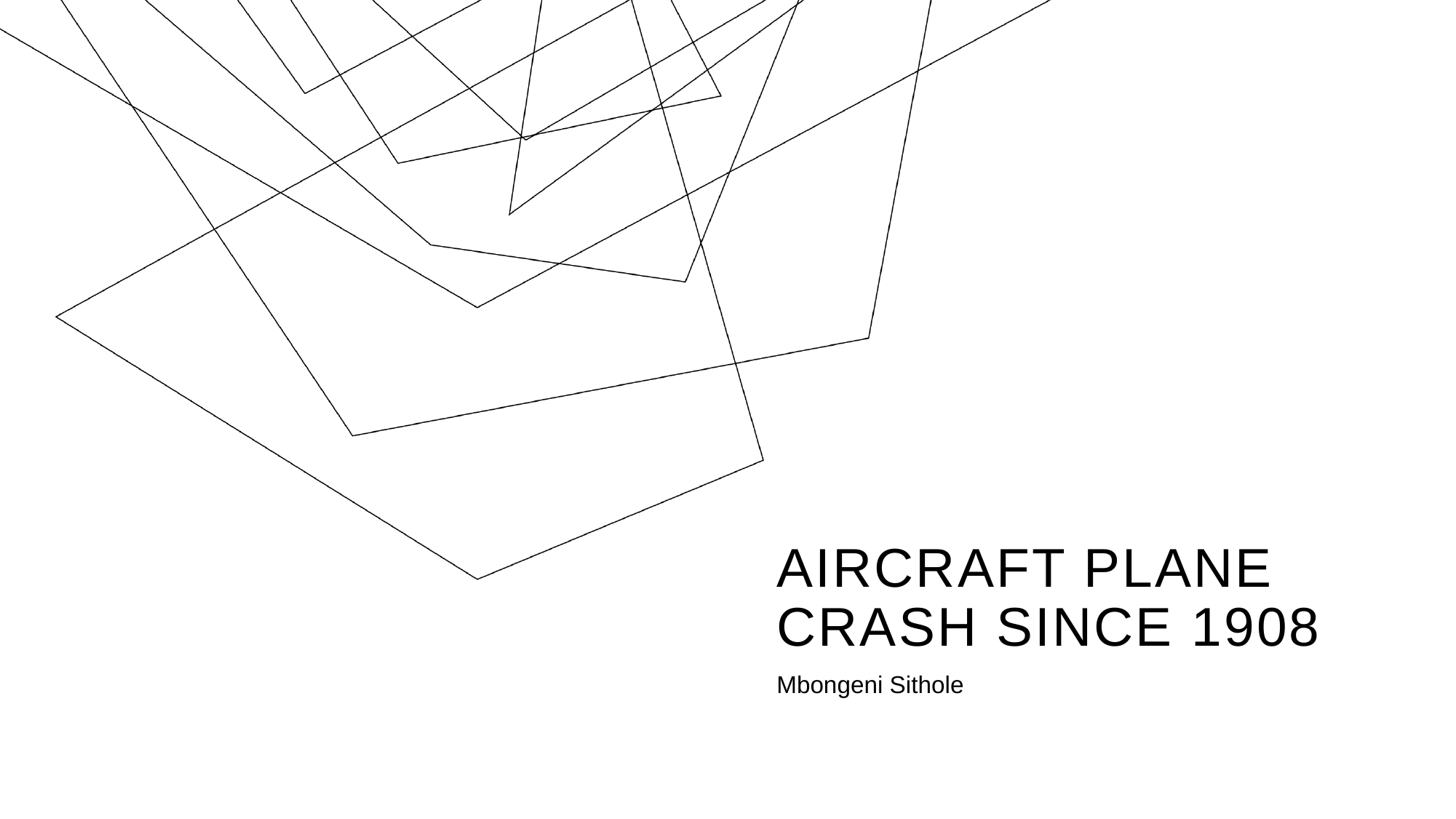

# Aircraft Plane Crash since 1908
Mbongeni Sithole